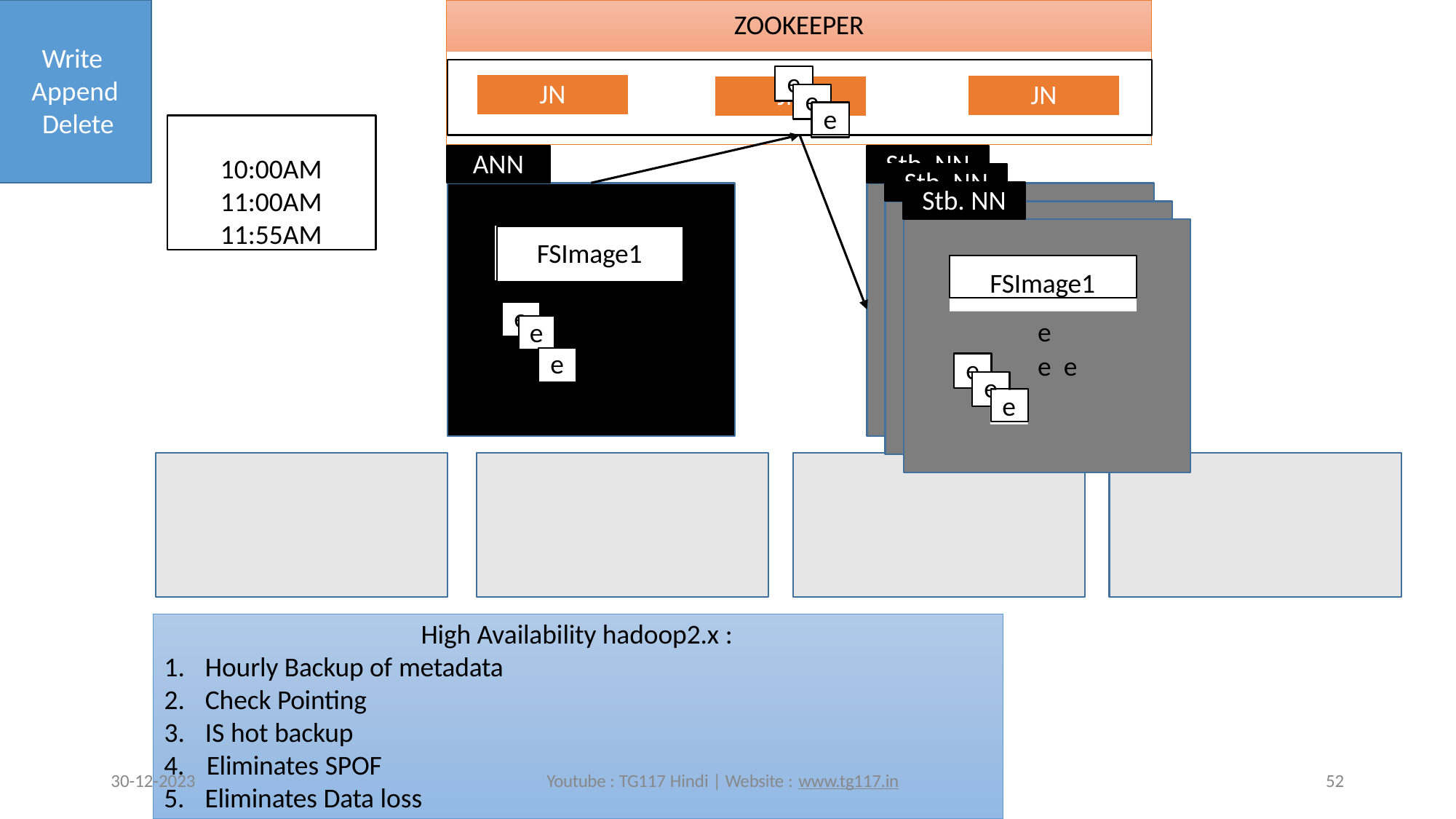

# ZOOKEEPER

Write  Append  Delete

e

JN

JN

JN
e
e

10:00AM
11:00AM
11:55AM

ANN

Stb. NN

Stb. NN
Stb. NN

FSImage1

e		e	e  e

e
FSImage1

e

e

FSImage
e
e
e
FSImage1

FSImage2
e
e

e

FSImage
e		e	e  e

e
FSImage1

e

FSImage1

e

e
e
e

e
e

e

e		e	e  e

e

e

e
e
e

e
e
e

e
e

e

e
e
e

e
e

e
e

High Availability hadoop2.x :
Hourly Backup of metadata
Check Pointing
IS hot backup
4.	Eliminates SPOF
30-12-2023
Youtube : TG117 Hindi | Website : www.tg117.in
52
5.
Eliminates Data loss